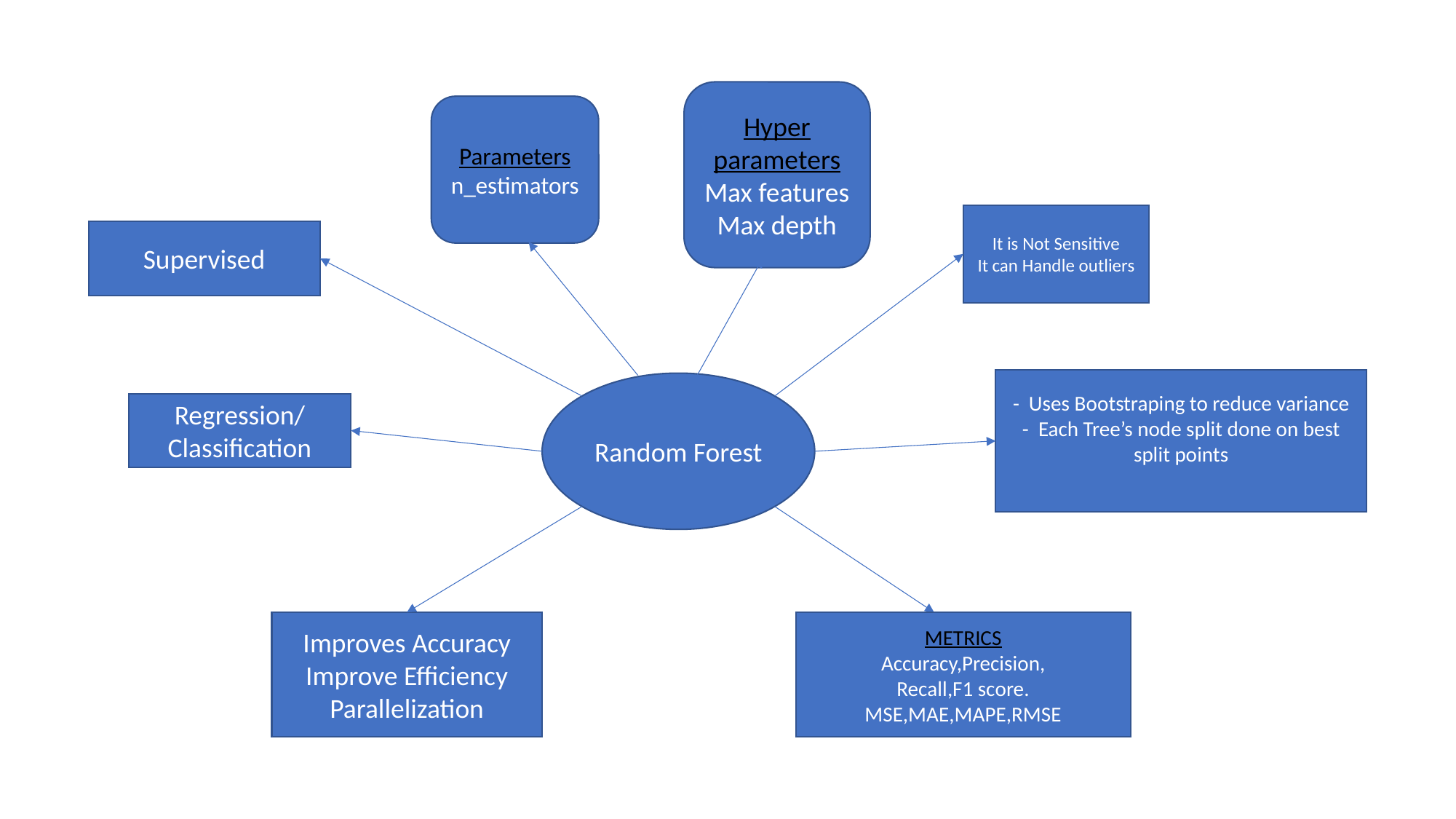

Hyper parameters
Max features
Max depth
Parameters
n_estimators

It is Not Sensitive
It can Handle outliers

Supervised
-  Uses Bootstraping to reduce variance
-  Each Tree’s node split done on best split points

Random Forest
Regression/
Classification
Improves Accuracy
Improve Efficiency
Parallelization
METRICS
Accuracy,Precision,
Recall,F1 score.
MSE,MAE,MAPE,RMSE